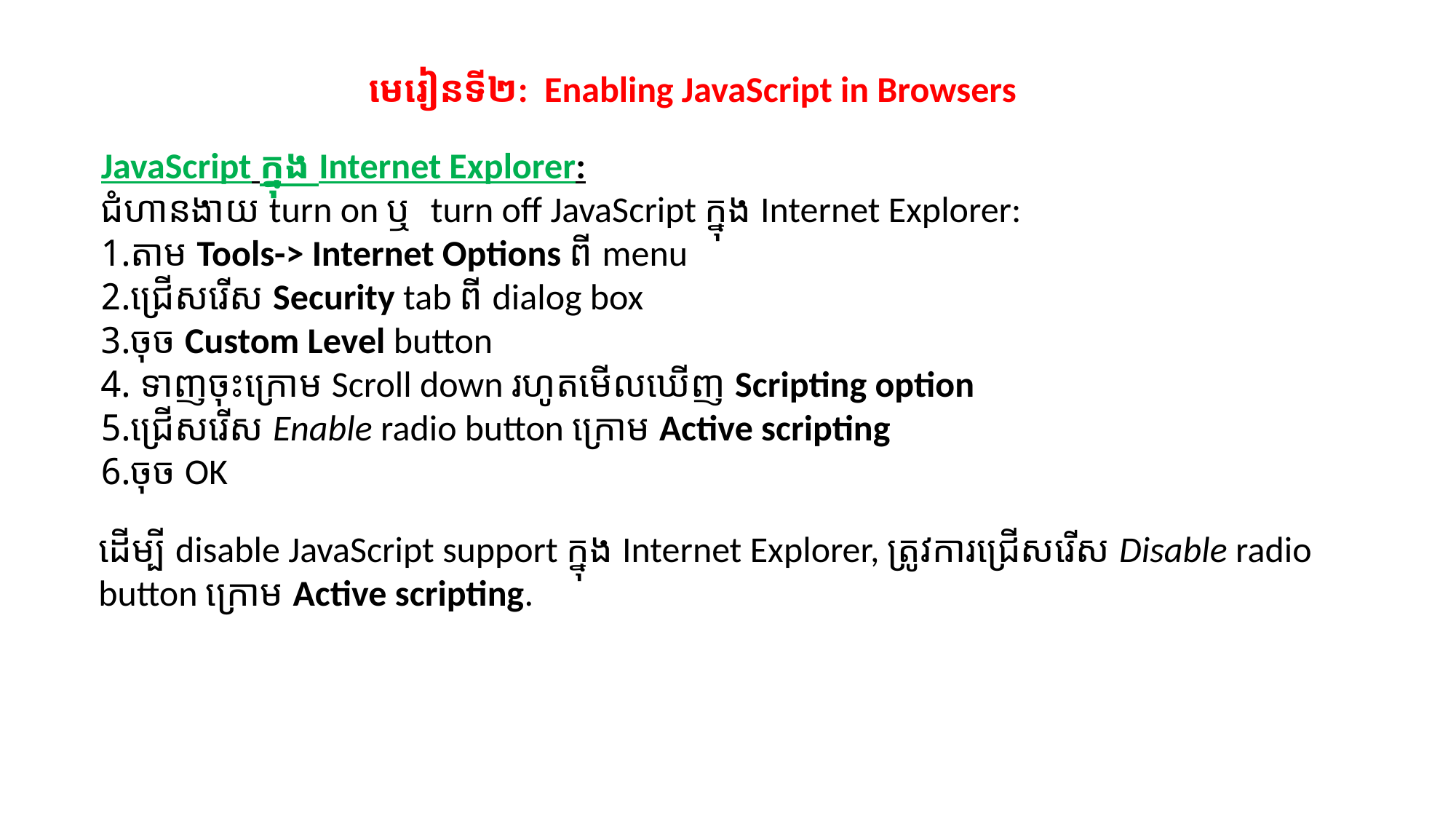

មេរៀនទី២:  Enabling JavaScript in Browsers
JavaScript ក្នុង Internet Explorer:
ជំហានងាយ turn on ឬ  turn off JavaScript ក្នុង Internet Explorer:
តាម Tools-> Internet Options ពី menu
ជ្រើសរើស Security tab ពី dialog box
ចុច Custom Level button
 ទាញចុះក្រោម Scroll down រហូតមើលឃើញ Scripting option
ជ្រើសរើស Enable radio button ក្រោម Active scripting
ចុច OK
ដើម្បី disable JavaScript support ក្នុង Internet Explorer, ត្រូវការជ្រើសរើស Disable radio button ក្រោម Active scripting.